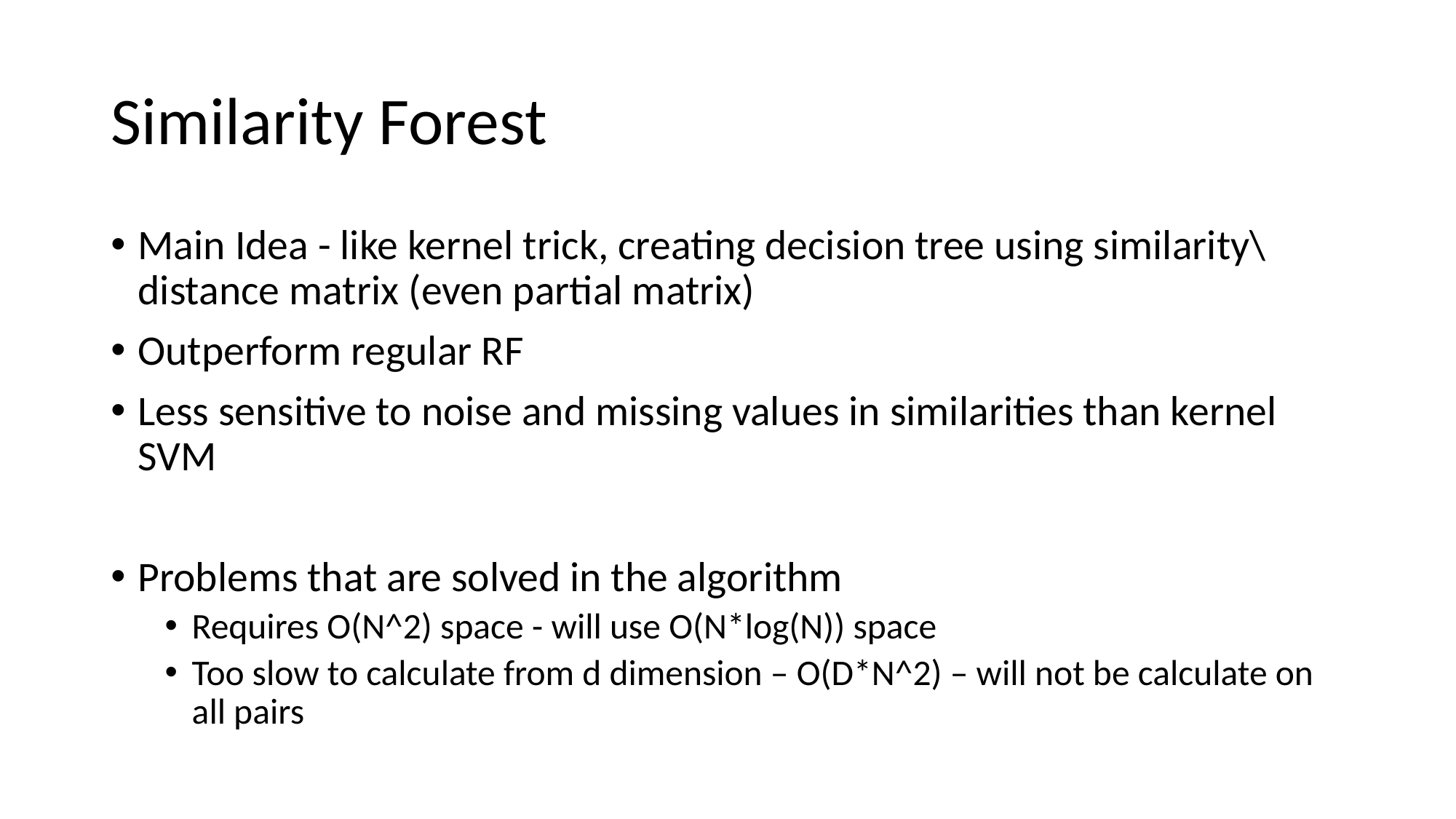

# Similarity Forest
Main Idea - like kernel trick, creating decision tree using similarity\distance matrix (even partial matrix)
Outperform regular RF
Less sensitive to noise and missing values in similarities than kernel SVM

Problems that are solved in the algorithm
Requires O(N^2) space - will use O(N*log(N)) space
Too slow to calculate from d dimension – O(D*N^2) – will not be calculate on all pairs